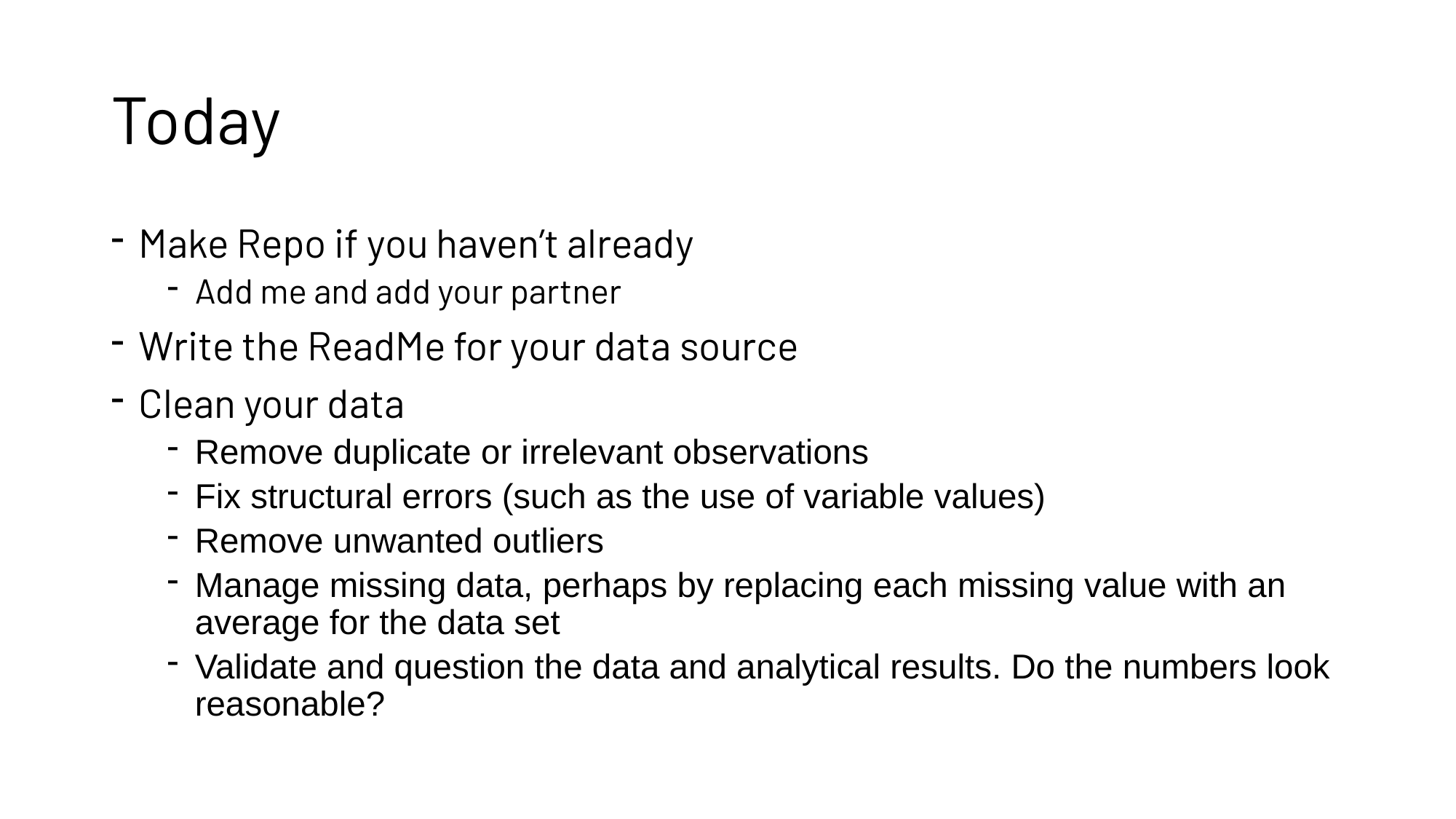

# Today
Make Repo if you haven’t already
Add me and add your partner
Write the ReadMe for your data source
Clean your data
Remove duplicate or irrelevant observations
Fix structural errors (such as the use of variable values)
Remove unwanted outliers
Manage missing data, perhaps by replacing each missing value with an average for the data set
Validate and question the data and analytical results. Do the numbers look
reasonable?